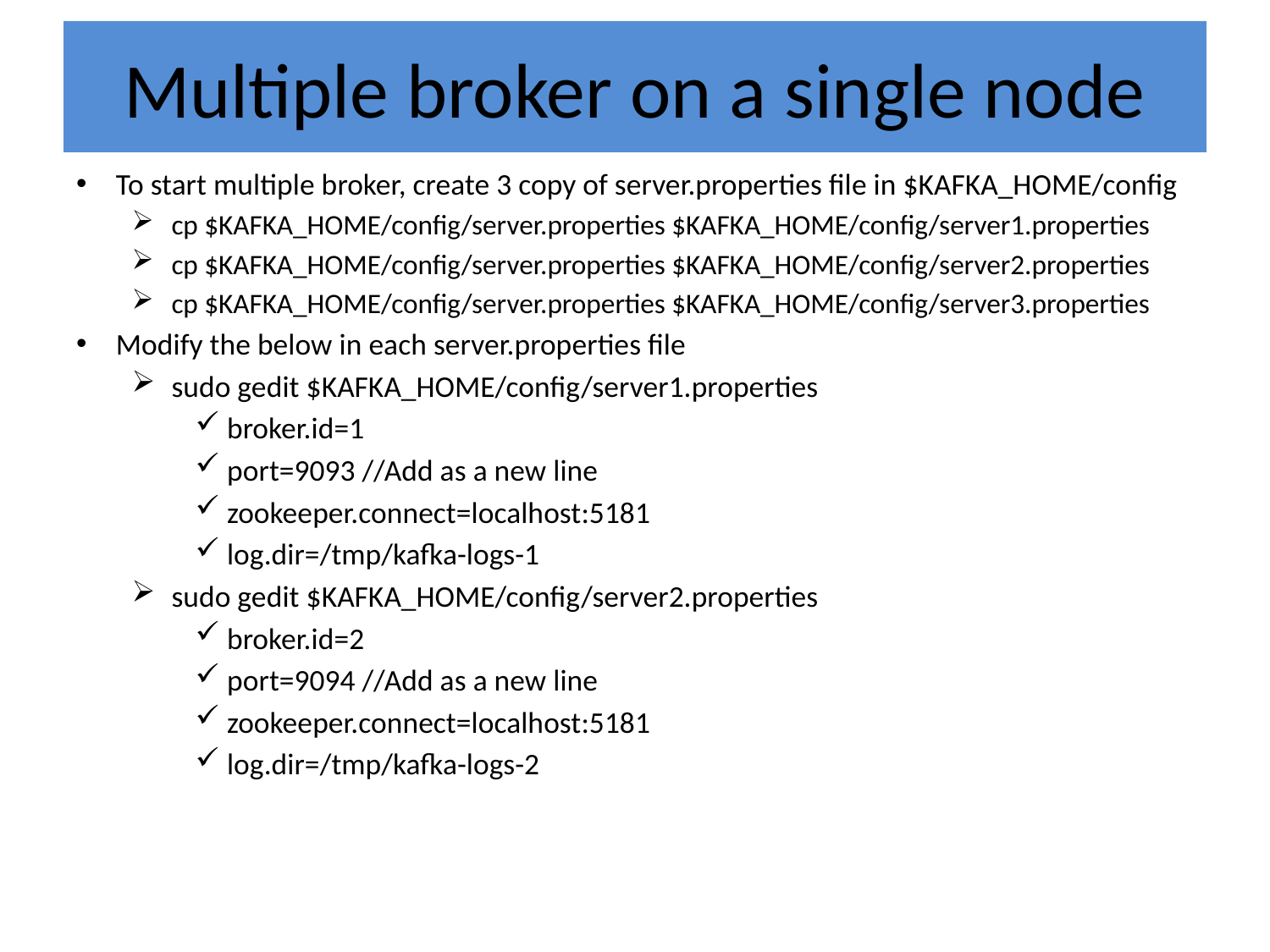

# Multiple broker on a single node
To start multiple broker, create 3 copy of server.properties file in $KAFKA_HOME/config
cp $KAFKA_HOME/config/server.properties $KAFKA_HOME/config/server1.properties
cp $KAFKA_HOME/config/server.properties $KAFKA_HOME/config/server2.properties
cp $KAFKA_HOME/config/server.properties $KAFKA_HOME/config/server3.properties
Modify the below in each server.properties file
sudo gedit $KAFKA_HOME/config/server1.properties
broker.id=1
port=9093 //Add as a new line
zookeeper.connect=localhost:5181
log.dir=/tmp/kafka-logs-1
sudo gedit $KAFKA_HOME/config/server2.properties
broker.id=2
port=9094 //Add as a new line
zookeeper.connect=localhost:5181
log.dir=/tmp/kafka-logs-2